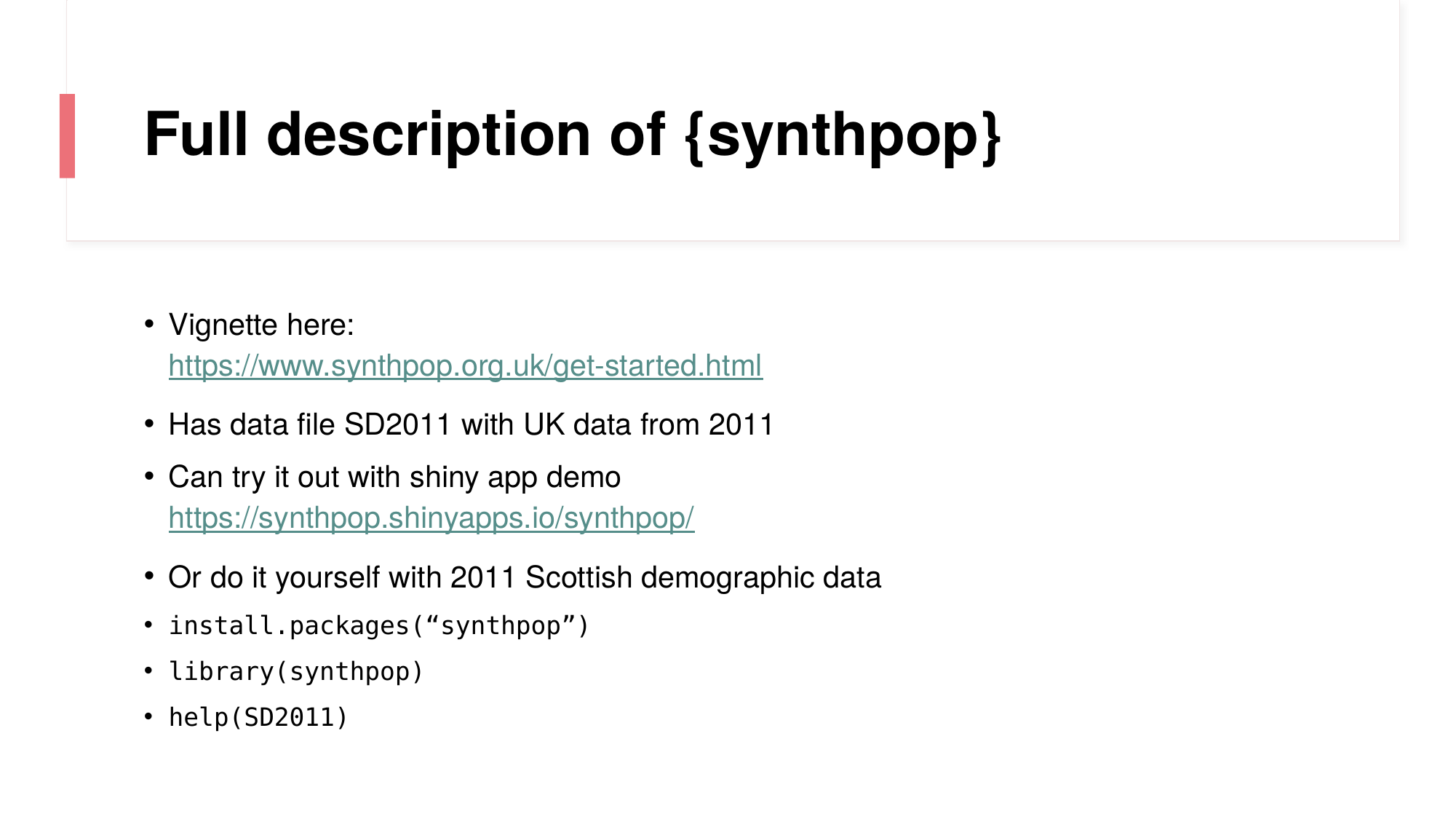

# Full description of {synthpop}
Vignette here:
https://www.synthpop.org.uk/get-started.html
Has data file SD2011 with UK data from 2011
Can try it out with shiny app demo
https://synthpop.shinyapps.io/synthpop/
Or do it yourself with 2011 Scottish demographic data
install.packages(“synthpop”)
library(synthpop)
help(SD2011)